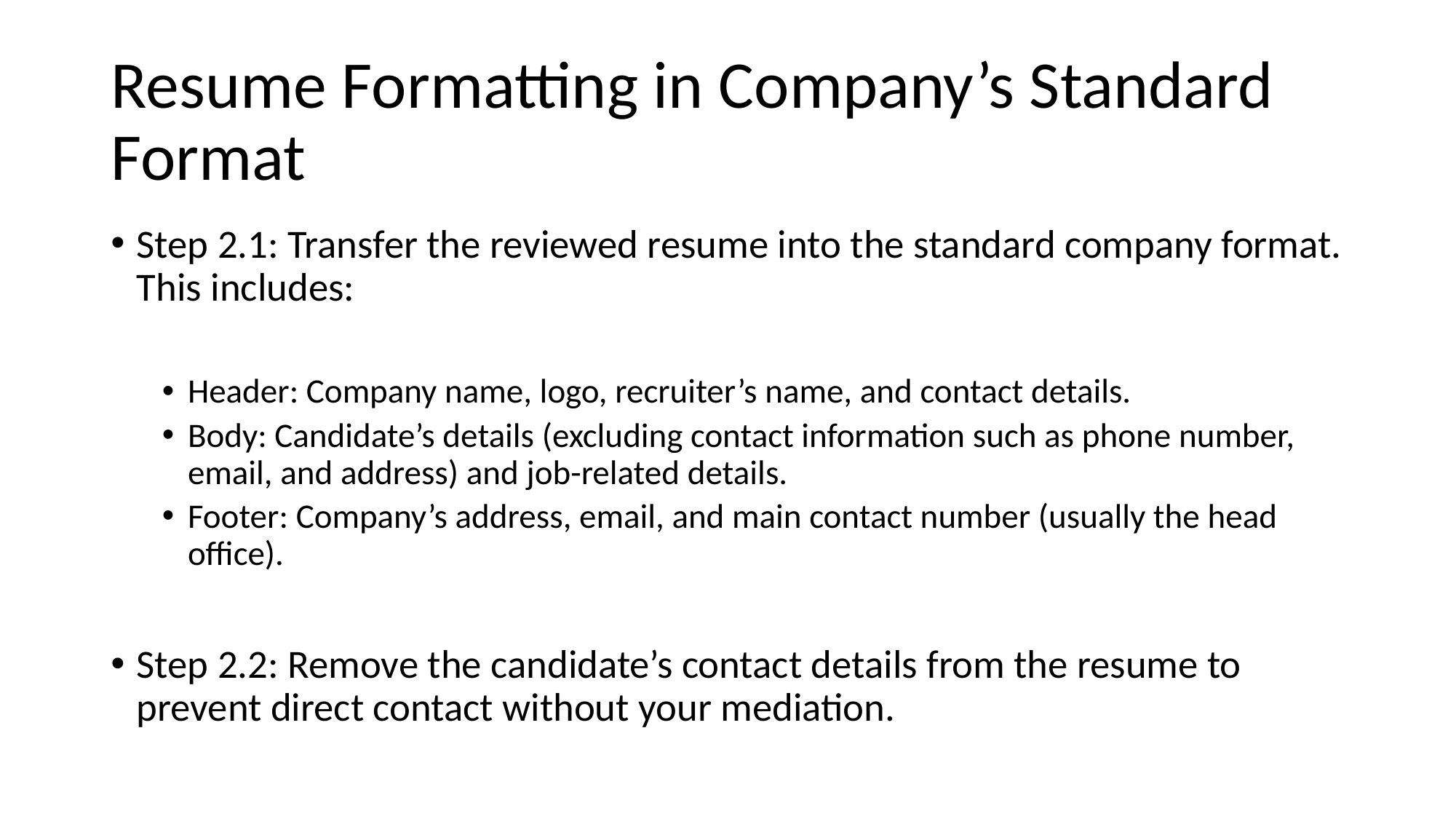

# Resume Formatting in Company’s Standard Format
Step 2.1: Transfer the reviewed resume into the standard company format. This includes:

Header: Company name, logo, recruiter’s name, and contact details.
Body: Candidate’s details (excluding contact information such as phone number, email, and address) and job-related details.
Footer: Company’s address, email, and main contact number (usually the head office).

Step 2.2: Remove the candidate’s contact details from the resume to prevent direct contact without your mediation.